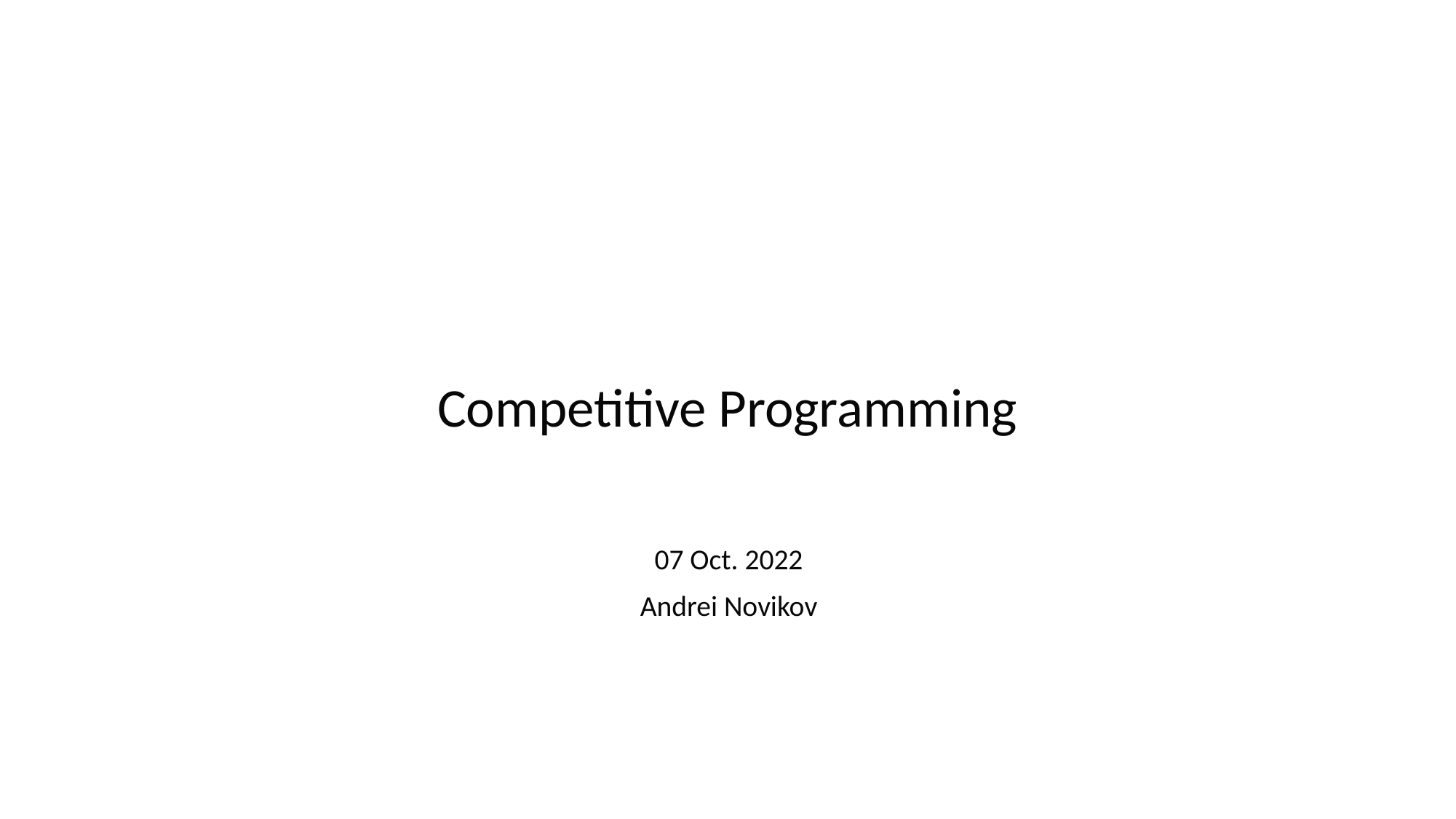

# Competitive Programming
07 Oct. 2022
Andrei Novikov